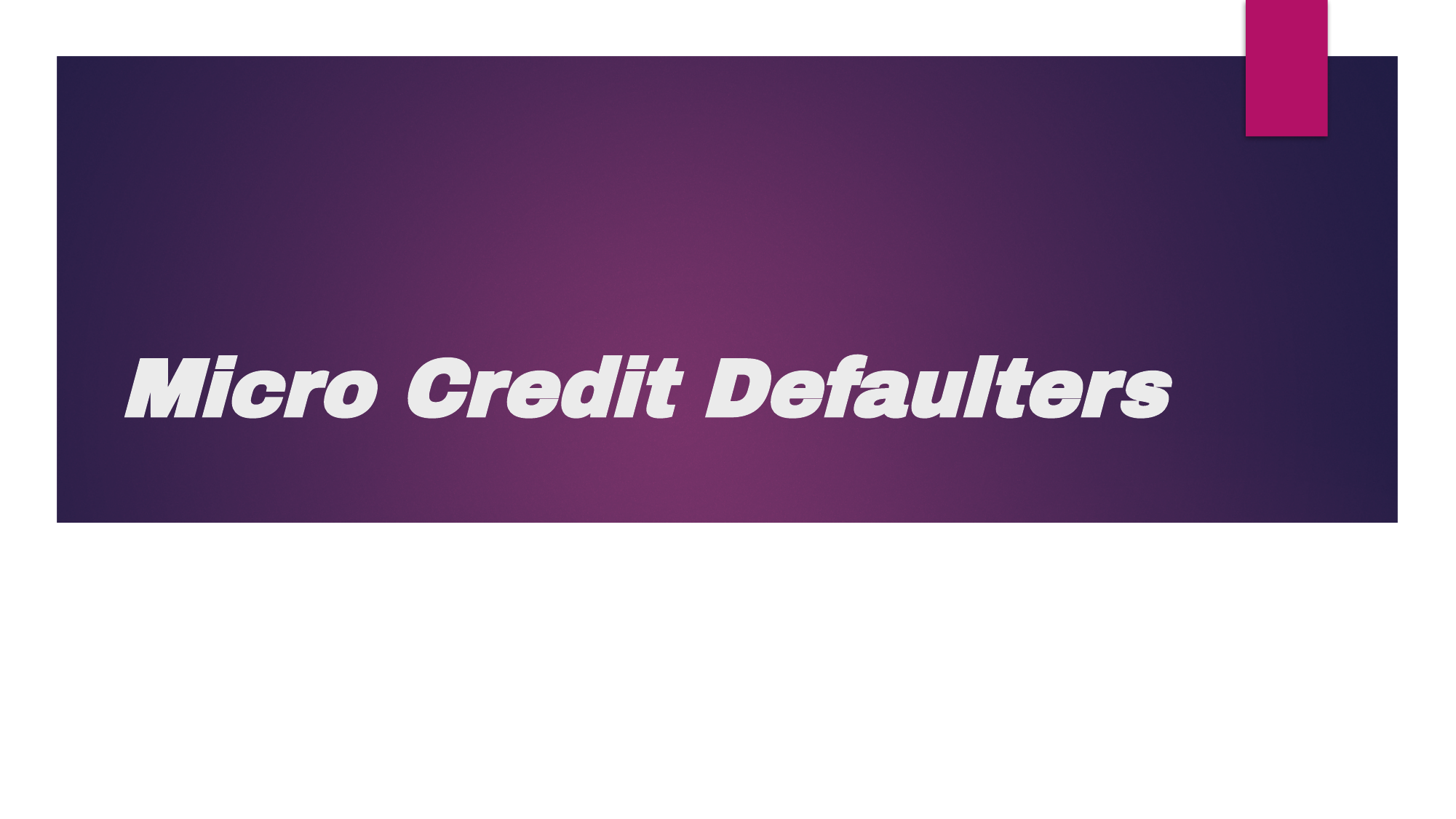

# Micro Credit Defaulters

A Presentation by:-
Shubham Sahu